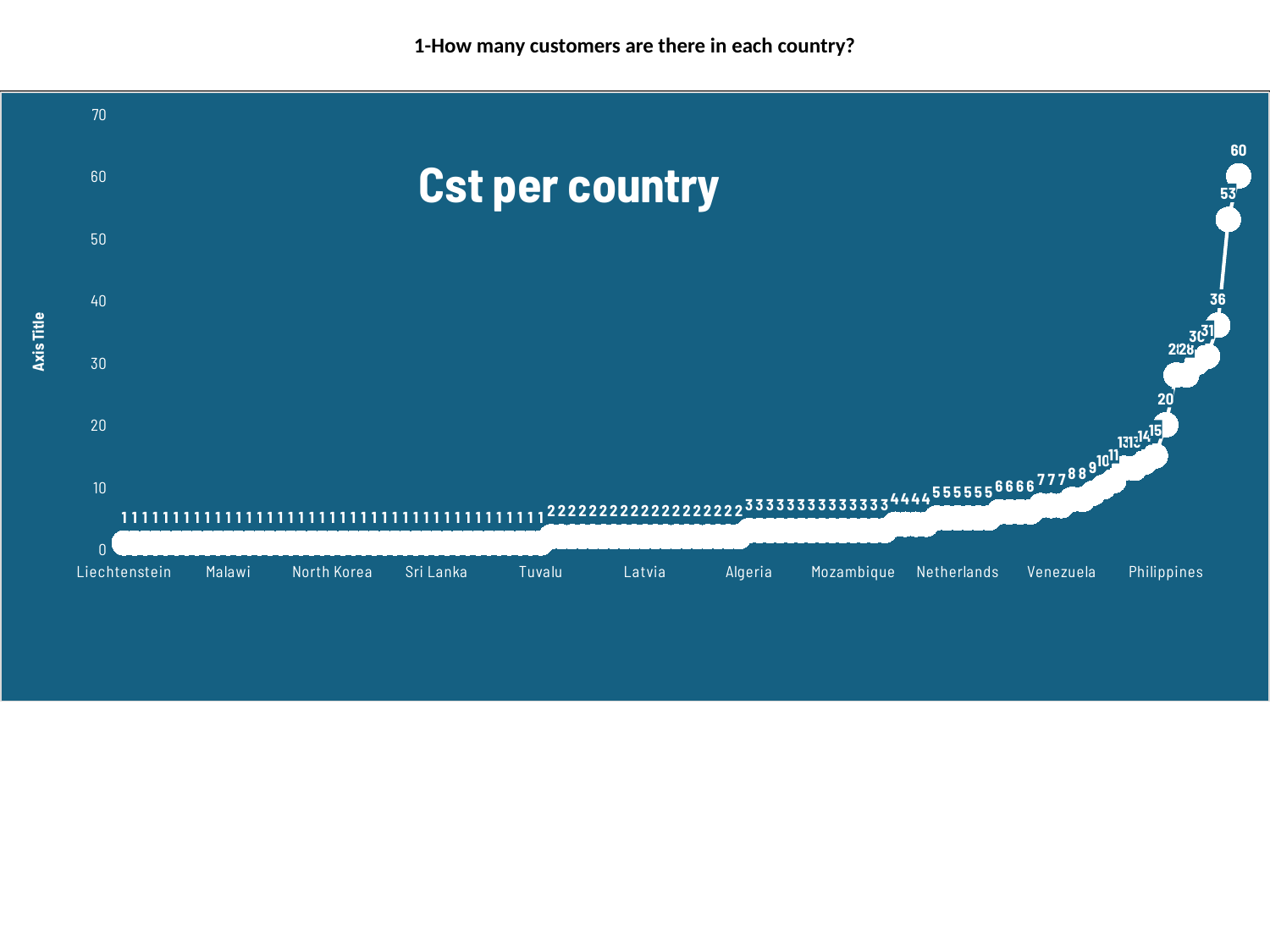

# 1-How many customers are there in each country?

### Chart

| Category |  |
|---|---|
| Liechtenstein | 1.0 |
| Lithuania | 1.0 |
| Kuwait | 1.0 |
| Virgin Islands, U.S. | 1.0 |
| Afghanistan | 1.0 |
| Armenia | 1.0 |
| American Samoa | 1.0 |
| Brunei | 1.0 |
| Madagascar | 1.0 |
| Czech Republic | 1.0 |
| Malawi | 1.0 |
| Ethiopia | 1.0 |
| Moldova | 1.0 |
| Finland | 1.0 |
| Nauru | 1.0 |
| Gambia | 1.0 |
| Nepal | 1.0 |
| Holy See (Vatican City State) | 1.0 |
| New Zealand | 1.0 |
| Hungary | 1.0 |
| North Korea | 1.0 |
| Zambia | 1.0 |
| Réunion | 1.0 |
| Bahrain | 1.0 |
| Saint Vincent and the Grenadines | 1.0 |
| Estonia | 1.0 |
| Senegal | 1.0 |
| French Guiana | 1.0 |
| Slovakia | 1.0 |
| Hong Kong | 1.0 |
| Sri Lanka | 1.0 |
| Anguilla | 1.0 |
| Sweden | 1.0 |
| Faroe Islands | 1.0 |
| Tonga | 1.0 |
| Iraq | 1.0 |
| Tunisia | 1.0 |
| Greenland | 1.0 |
| Turkmenistan | 1.0 |
| Chad | 1.0 |
| Tuvalu | 1.0 |
| Kazakstan | 2.0 |
| French Polynesia | 2.0 |
| Angola | 2.0 |
| Cambodia | 2.0 |
| Sudan | 2.0 |
| Puerto Rico | 2.0 |
| Greece | 2.0 |
| Romania | 2.0 |
| Congo, The Democratic Republic of the | 2.0 |
| Latvia | 2.0 |
| Belarus | 2.0 |
| Oman | 2.0 |
| Myanmar | 2.0 |
| Cameroon | 2.0 |
| Bolivia | 2.0 |
| Kenya | 2.0 |
| Azerbaijan | 2.0 |
| Bulgaria | 2.0 |
| Yugoslavia | 2.0 |
| Algeria | 3.0 |
| Morocco | 3.0 |
| Dominican Republic | 3.0 |
| Switzerland | 3.0 |
| Paraguay | 3.0 |
| Tanzania | 3.0 |
| Chile | 3.0 |
| Thailand | 3.0 |
| Ecuador | 3.0 |
| Austria | 3.0 |
| Mozambique | 3.0 |
| Malaysia | 3.0 |
| Bangladesh | 3.0 |
| United Arab Emirates | 3.0 |
| France | 4.0 |
| Yemen | 4.0 |
| Israel | 4.0 |
| Peru | 4.0 |
| South Korea | 5.0 |
| Spain | 5.0 |
| Netherlands | 5.0 |
| Pakistan | 5.0 |
| Saudi Arabia | 5.0 |
| Canada | 5.0 |
| Egypt | 6.0 |
| Ukraine | 6.0 |
| Colombia | 6.0 |
| Vietnam | 6.0 |
| Germany | 7.0 |
| Italy | 7.0 |
| Venezuela | 7.0 |
| Poland | 8.0 |
| Iran | 8.0 |
| United Kingdom | 9.0 |
| Taiwan | 10.0 |
| South Africa | 11.0 |
| Argentina | 13.0 |
| Nigeria | 13.0 |
| Indonesia | 14.0 |
| Turkey | 15.0 |
| Philippines | 20.0 |
| Russian Federation | 28.0 |
| Brazil | 28.0 |
| Mexico | 30.0 |
| Japan | 31.0 |
| United States | 36.0 |
| China | 53.0 |
| India | 60.0 |